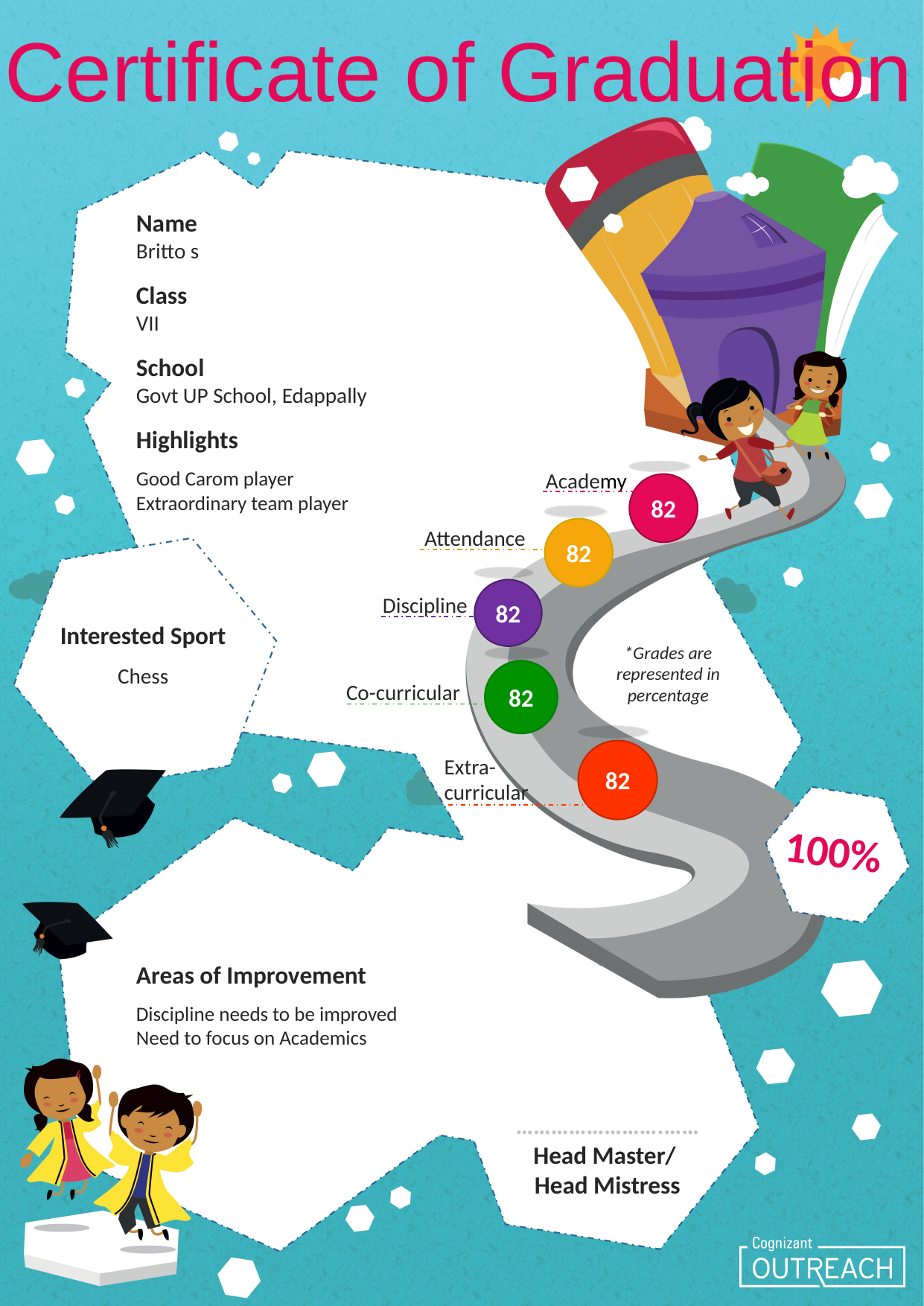

Certificate of Graduation
Name
Britto s
Class
VII
School
Govt UP School, Edappally
Highlights
Good Carom player
Extraordinary team player

Academy
82
82
Attendance
82
Discipline
Interested Sport
Chess
*Grades are represented in percentage
82
Co-curricular
82
Extra-
curricular
100%
Areas of Improvement
Discipline needs to be improved
Need to focus on Academics

…………………….……
Head Master/
Head Mistress